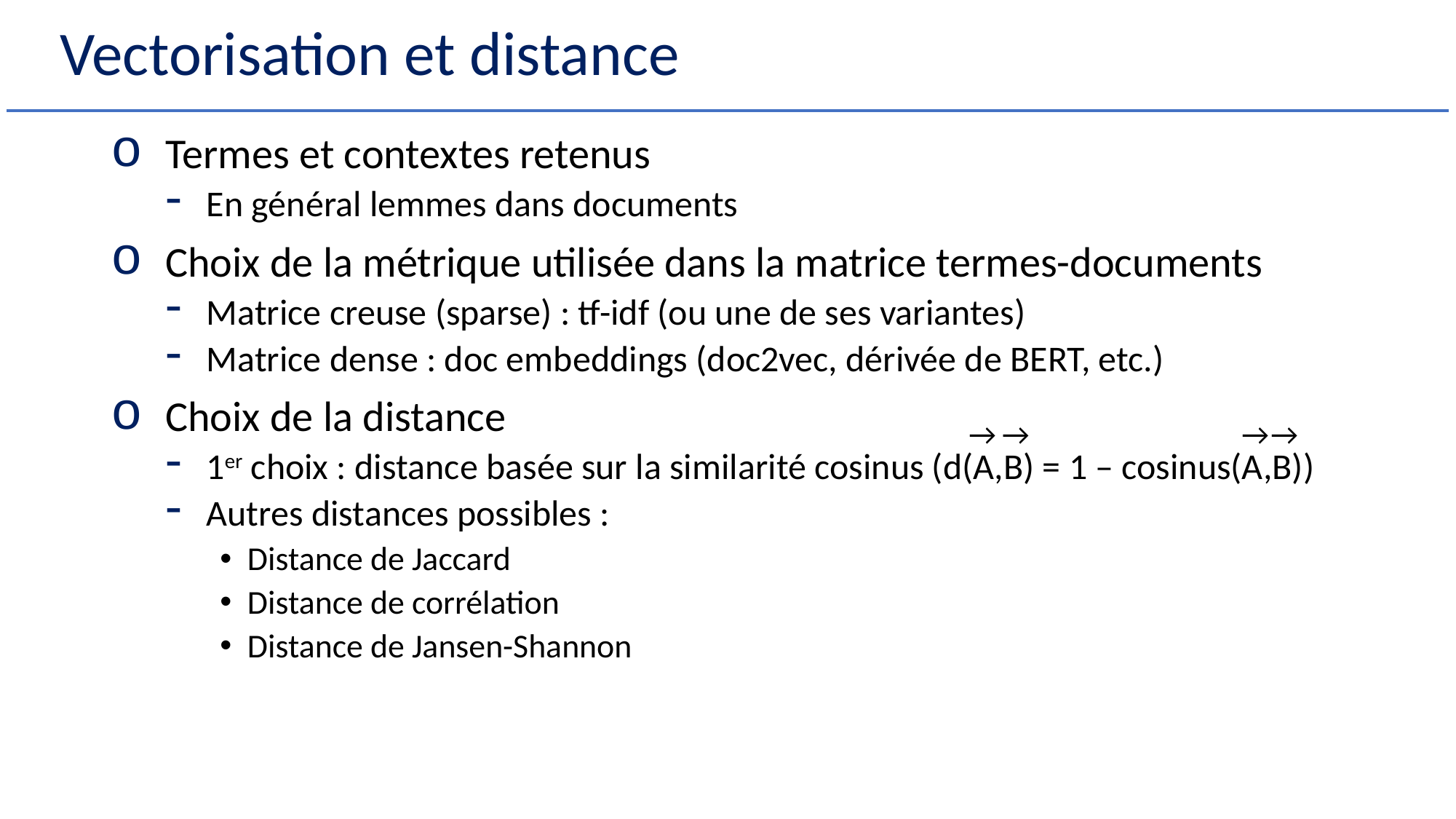

# Vectorisation et distance
Termes et contextes retenus
En général lemmes dans documents
Choix de la métrique utilisée dans la matrice termes-documents
Matrice creuse (sparse) : tf-idf (ou une de ses variantes)
Matrice dense : doc embeddings (doc2vec, dérivée de BERT, etc.)
Choix de la distance
1er choix : distance basée sur la similarité cosinus (d(A,B) = 1 – cosinus(A,B))
Autres distances possibles :
Distance de Jaccard
Distance de corrélation
Distance de Jansen-Shannon

→
→
→
→